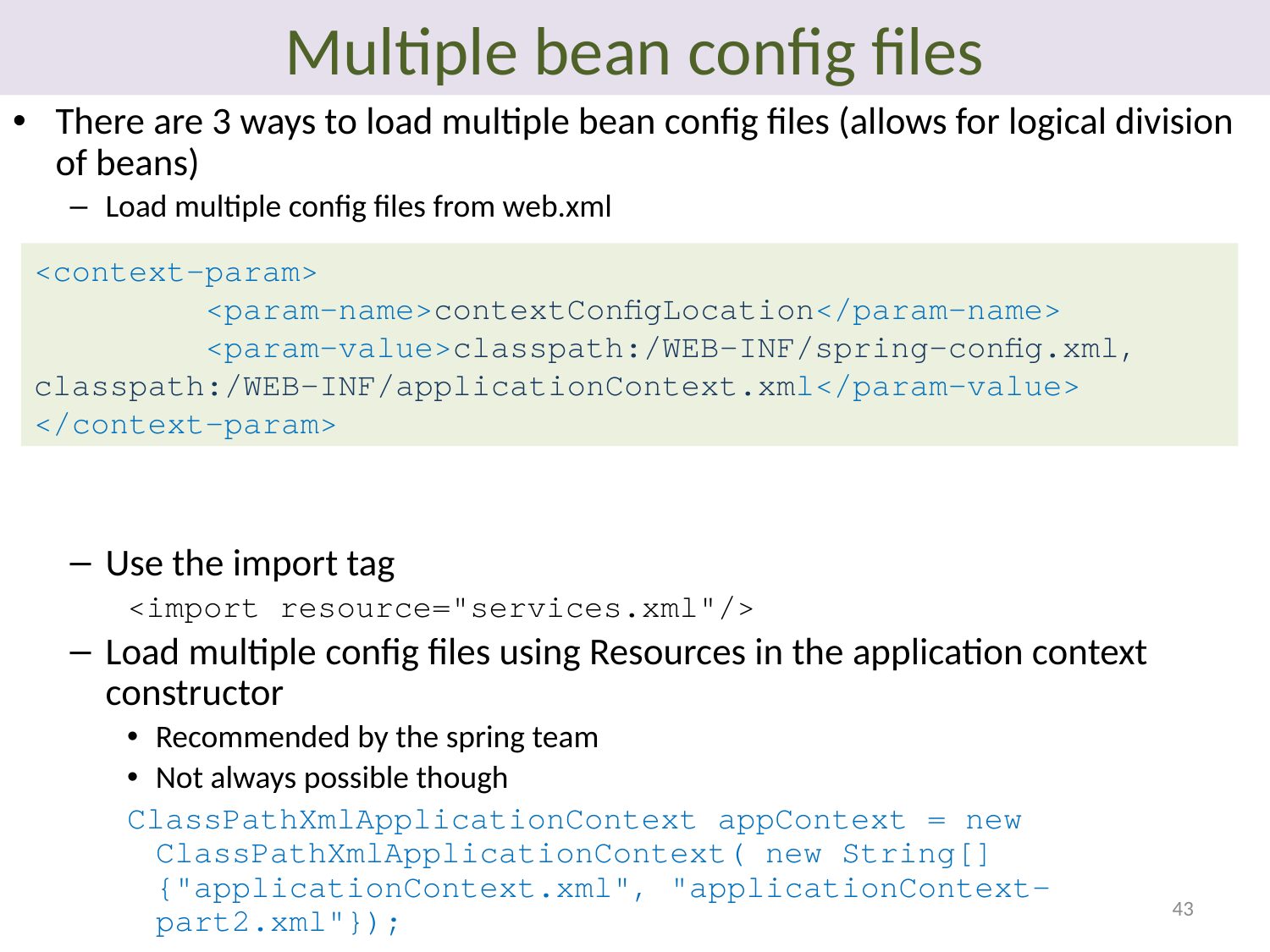

# Multiple bean config files
There are 3 ways to load multiple bean config files (allows for logical division of beans)
Load multiple config files from web.xml

Use the import tag
<import resource="services.xml"/>
Load multiple config files using Resources in the application context constructor
Recommended by the spring team
Not always possible though
ClassPathXmlApplicationContext appContext = new ClassPathXmlApplicationContext( new String[] {"applicationContext.xml", "applicationContext-part2.xml"});
<context-param>
         <param-name>contextConfigLocation</param-name>
         <param-value>classpath:/WEB-INF/spring-config.xml, classpath:/WEB-INF/applicationContext.xml</param-value>
</context-param>
43